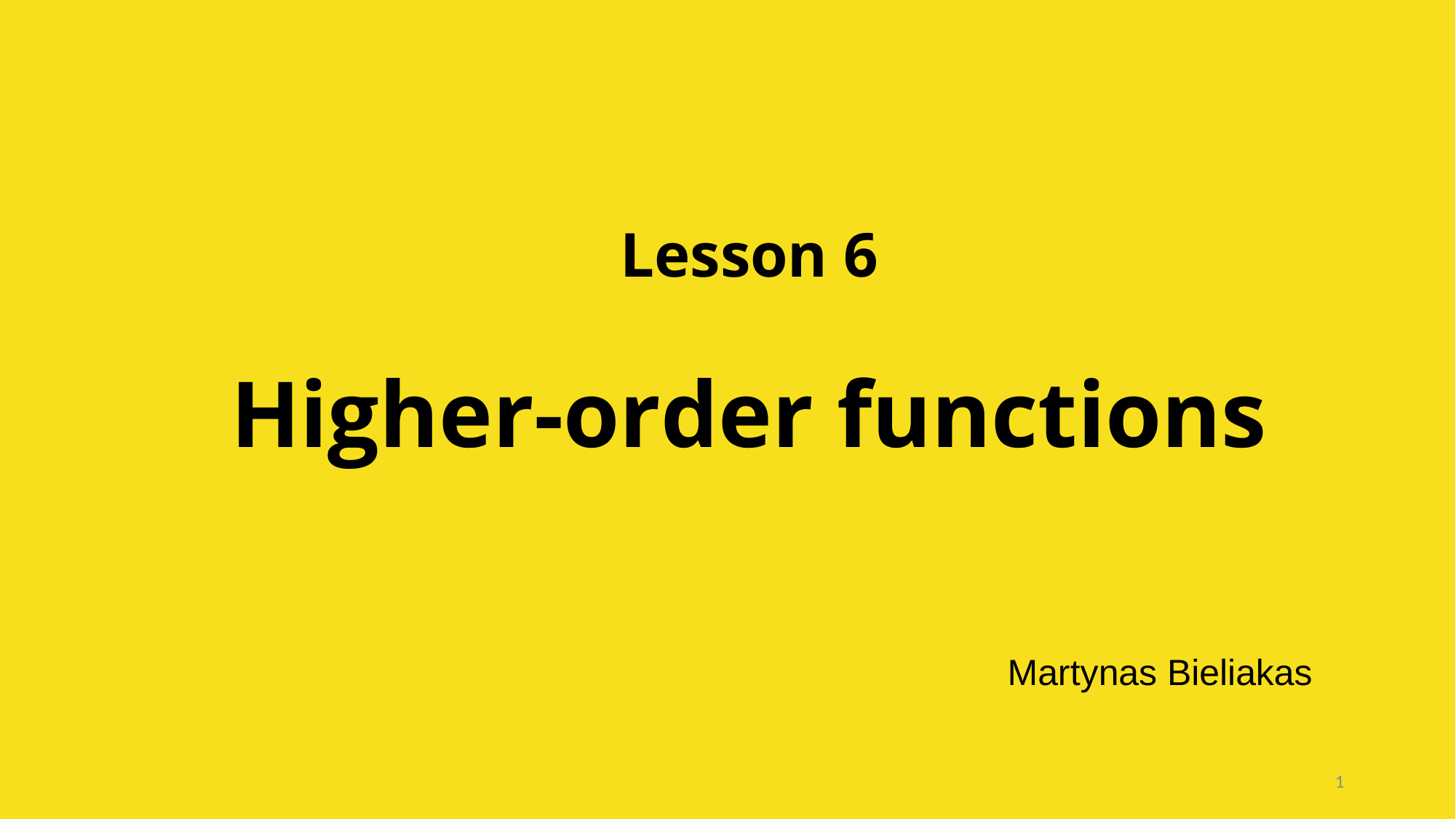

# Lesson 6 Higher-order functions
Martynas Bieliakas
1